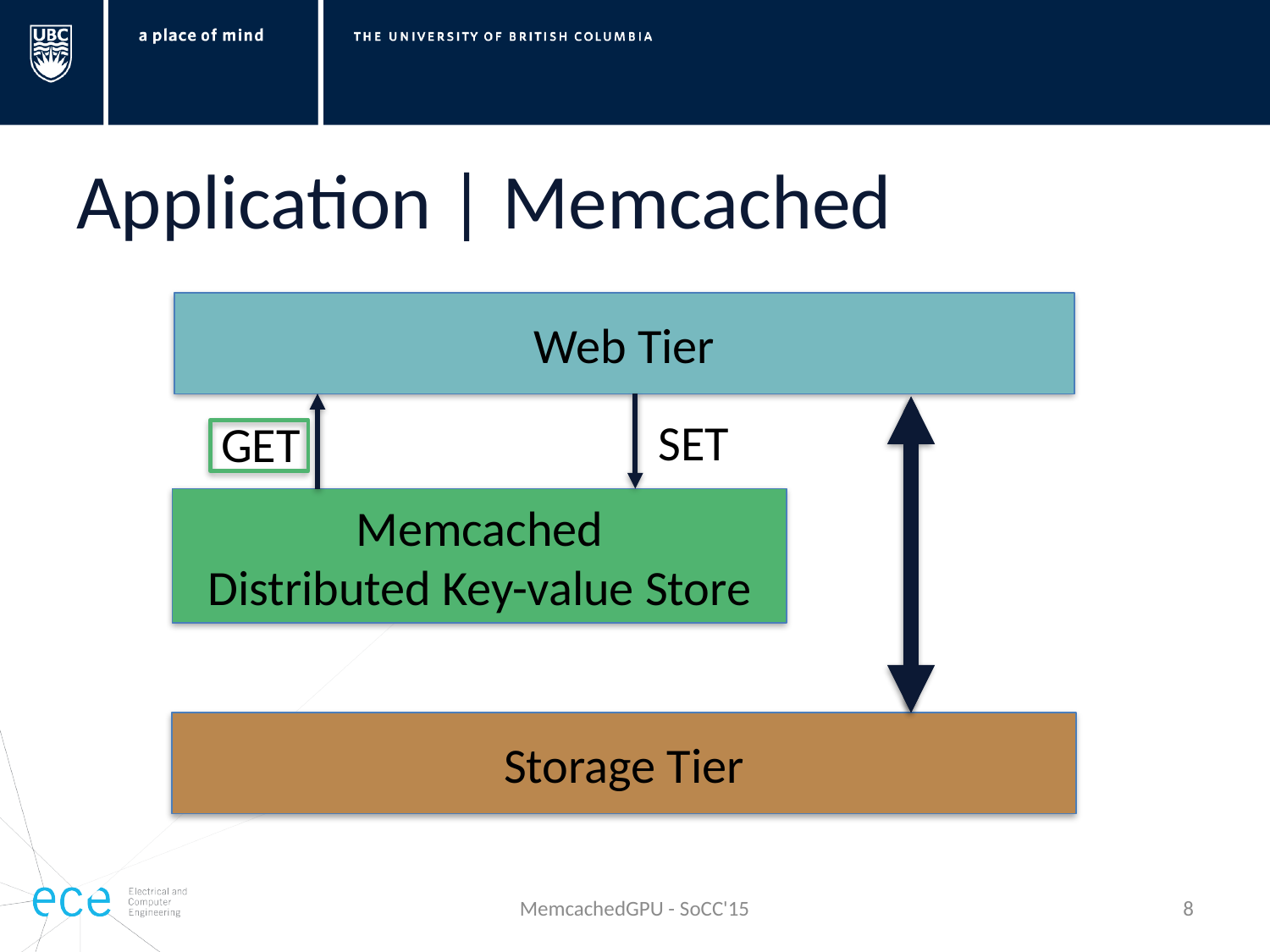

# Application | Memcached
Web Tier
SET
GET

Memcached
Distributed Key-value Store
Storage Tier
MemcachedGPU - SoCC'15
8